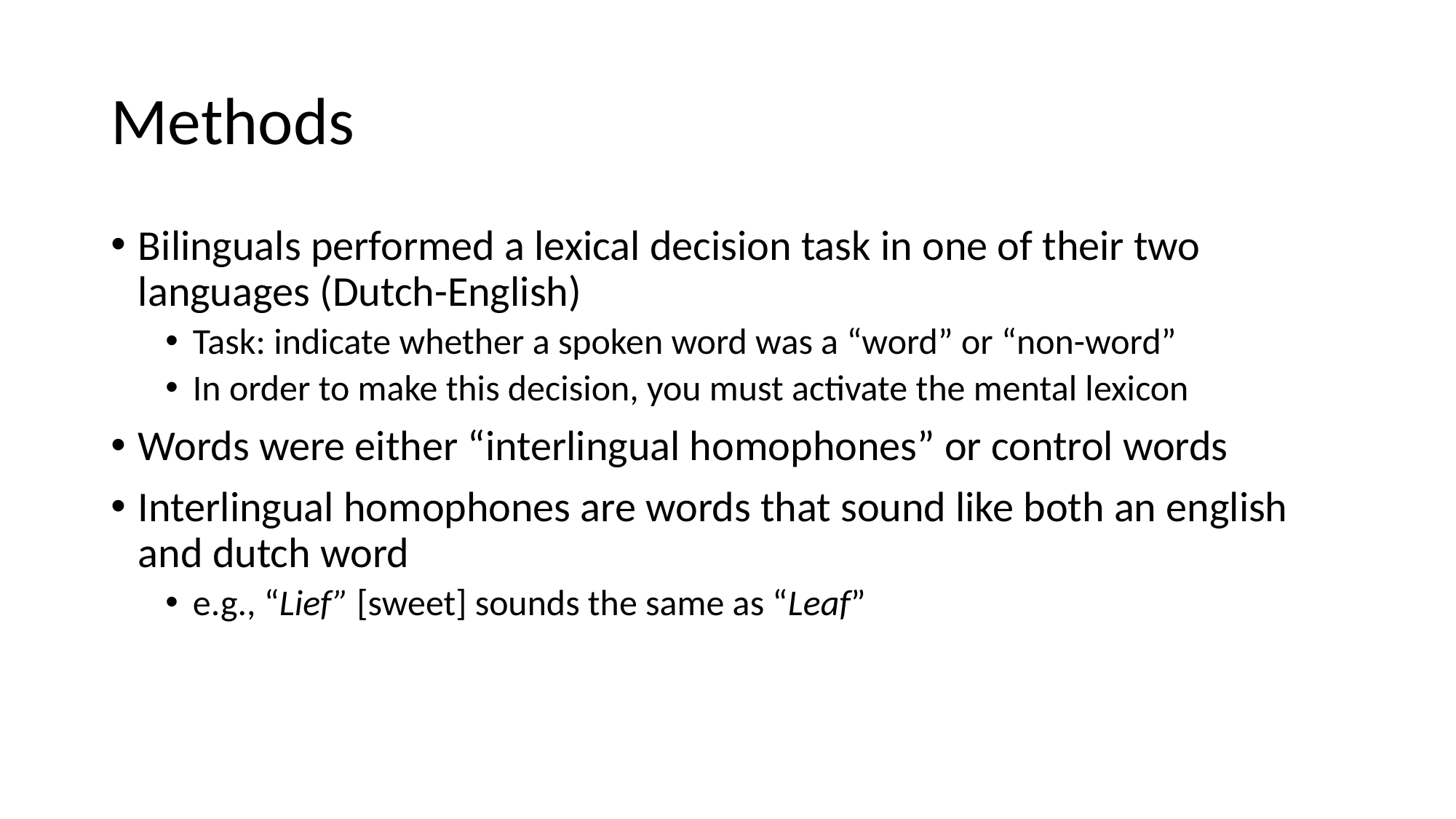

# Methods
Bilinguals performed a lexical decision task in one of their two languages (Dutch-English)
Task: indicate whether a spoken word was a “word” or “non-word”
In order to make this decision, you must activate the mental lexicon
Words were either “interlingual homophones” or control words
Interlingual homophones are words that sound like both an english and dutch word
e.g., “Lief” [sweet] sounds the same as “Leaf”